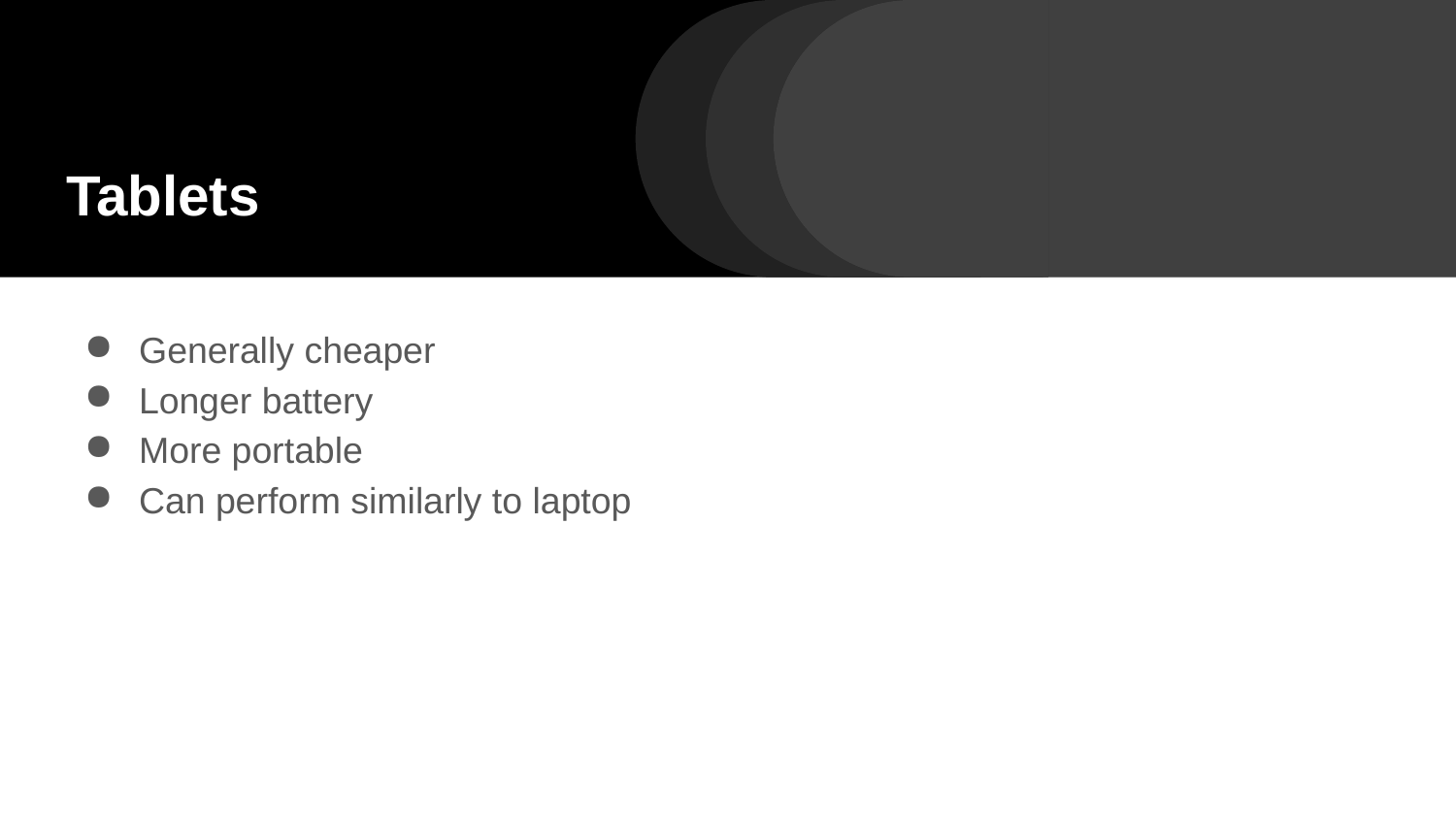

# Tablets
Generally cheaper
Longer battery
More portable
Can perform similarly to laptop